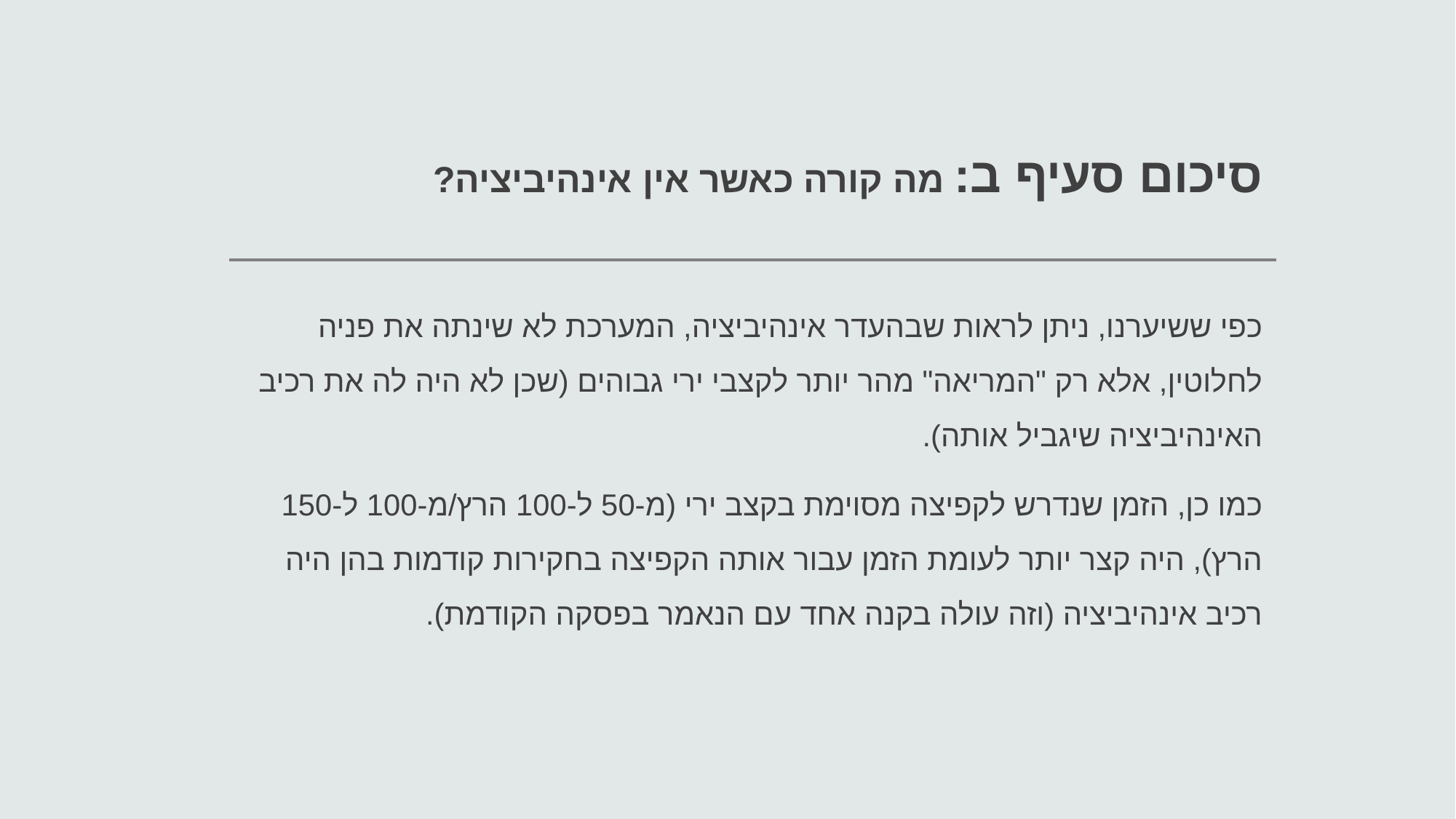

# סיכום סעיף ב: מה קורה כאשר אין אינהיביציה?
כפי ששיערנו, ניתן לראות שבהעדר אינהיביציה, המערכת לא שינתה את פניה לחלוטין, אלא רק "המריאה" מהר יותר לקצבי ירי גבוהים (שכן לא היה לה את רכיב האינהיביציה שיגביל אותה).
כמו כן, הזמן שנדרש לקפיצה מסוימת בקצב ירי (מ-50 ל-100 הרץ/מ-100 ל-150 הרץ), היה קצר יותר לעומת הזמן עבור אותה הקפיצה בחקירות קודמות בהן היה רכיב אינהיביציה (וזה עולה בקנה אחד עם הנאמר בפסקה הקודמת).